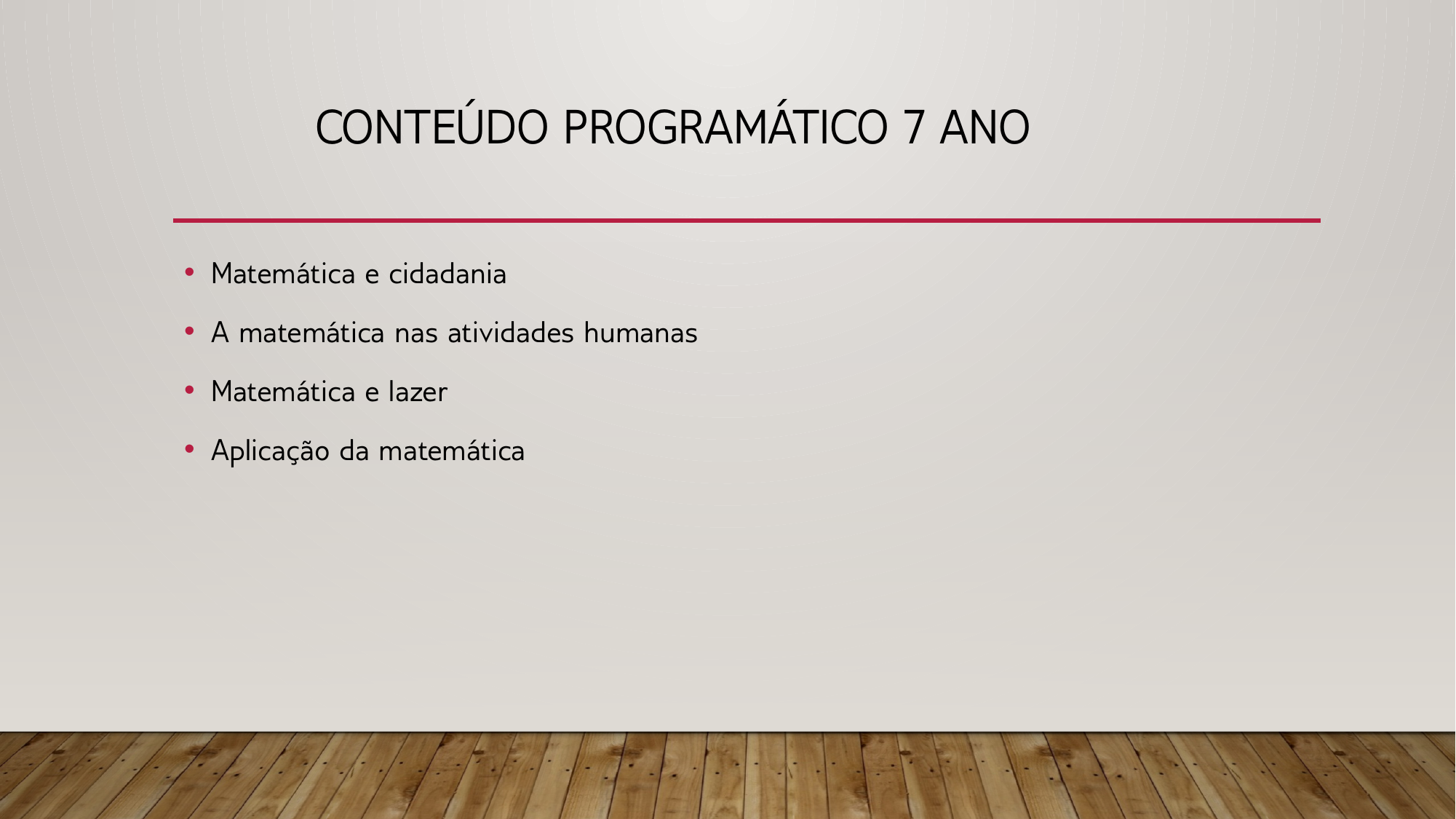

# Conteúdo programático 7 ano
Matemática e cidadania
A matemática nas atividades humanas
Matemática e lazer
Aplicação da matemática